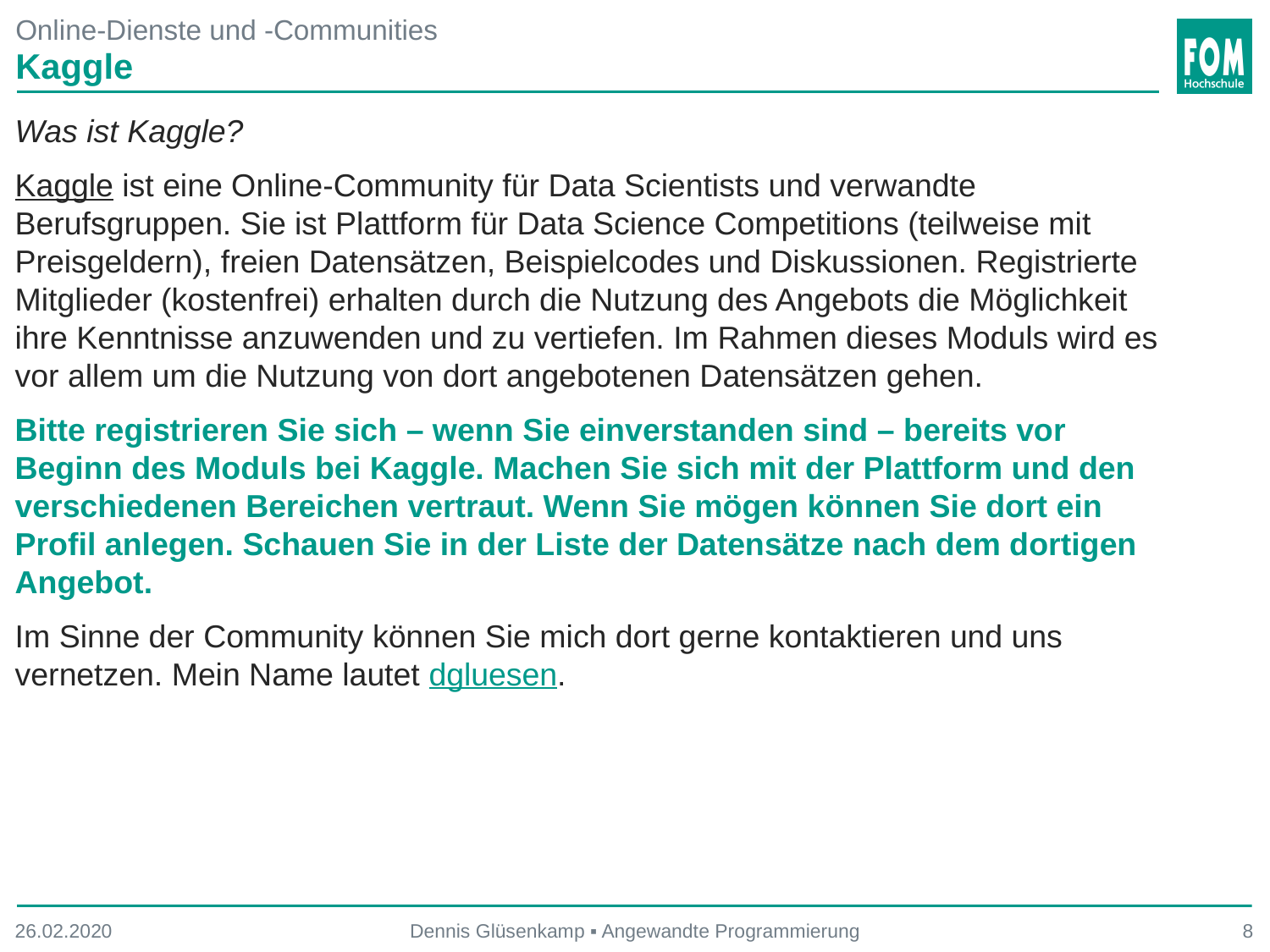

# Online-Dienste und -Communities
Kaggle
Was ist Kaggle?
Kaggle ist eine Online-Community für Data Scientists und verwandte Berufsgruppen. Sie ist Plattform für Data Science Competitions (teilweise mit Preisgeldern), freien Datensätzen, Beispielcodes und Diskussionen. Registrierte Mitglieder (kostenfrei) erhalten durch die Nutzung des Angebots die Möglichkeit ihre Kenntnisse anzuwenden und zu vertiefen. Im Rahmen dieses Moduls wird es vor allem um die Nutzung von dort angebotenen Datensätzen gehen.
Bitte registrieren Sie sich – wenn Sie einverstanden sind – bereits vor Beginn des Moduls bei Kaggle. Machen Sie sich mit der Plattform und den verschiedenen Bereichen vertraut. Wenn Sie mögen können Sie dort ein Profil anlegen. Schauen Sie in der Liste der Datensätze nach dem dortigen Angebot.
Im Sinne der Community können Sie mich dort gerne kontaktieren und uns vernetzen. Mein Name lautet dgluesen.
26.02.2020
Dennis Glüsenkamp ▪ Angewandte Programmierung
8